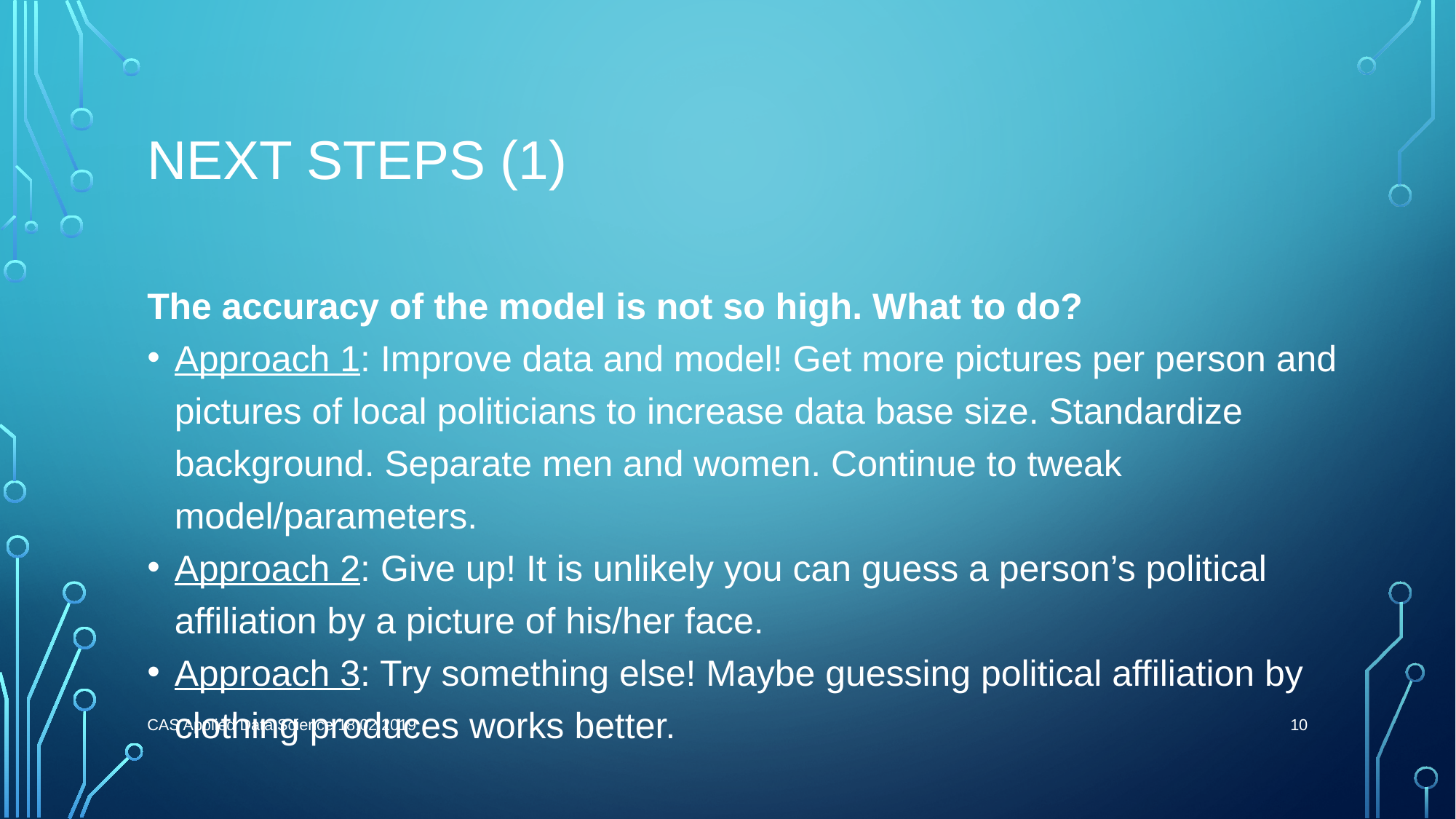

# NEXT STEPS (1)
The accuracy of the model is not so high. What to do?
Approach 1: Improve data and model! Get more pictures per person and pictures of local politicians to increase data base size. Standardize background. Separate men and women. Continue to tweak model/parameters.
Approach 2: Give up! It is unlikely you can guess a person’s political affiliation by a picture of his/her face.
Approach 3: Try something else! Maybe guessing political affiliation by clothing produces works better.
10
CAS Applied Data Science 18.02.2019